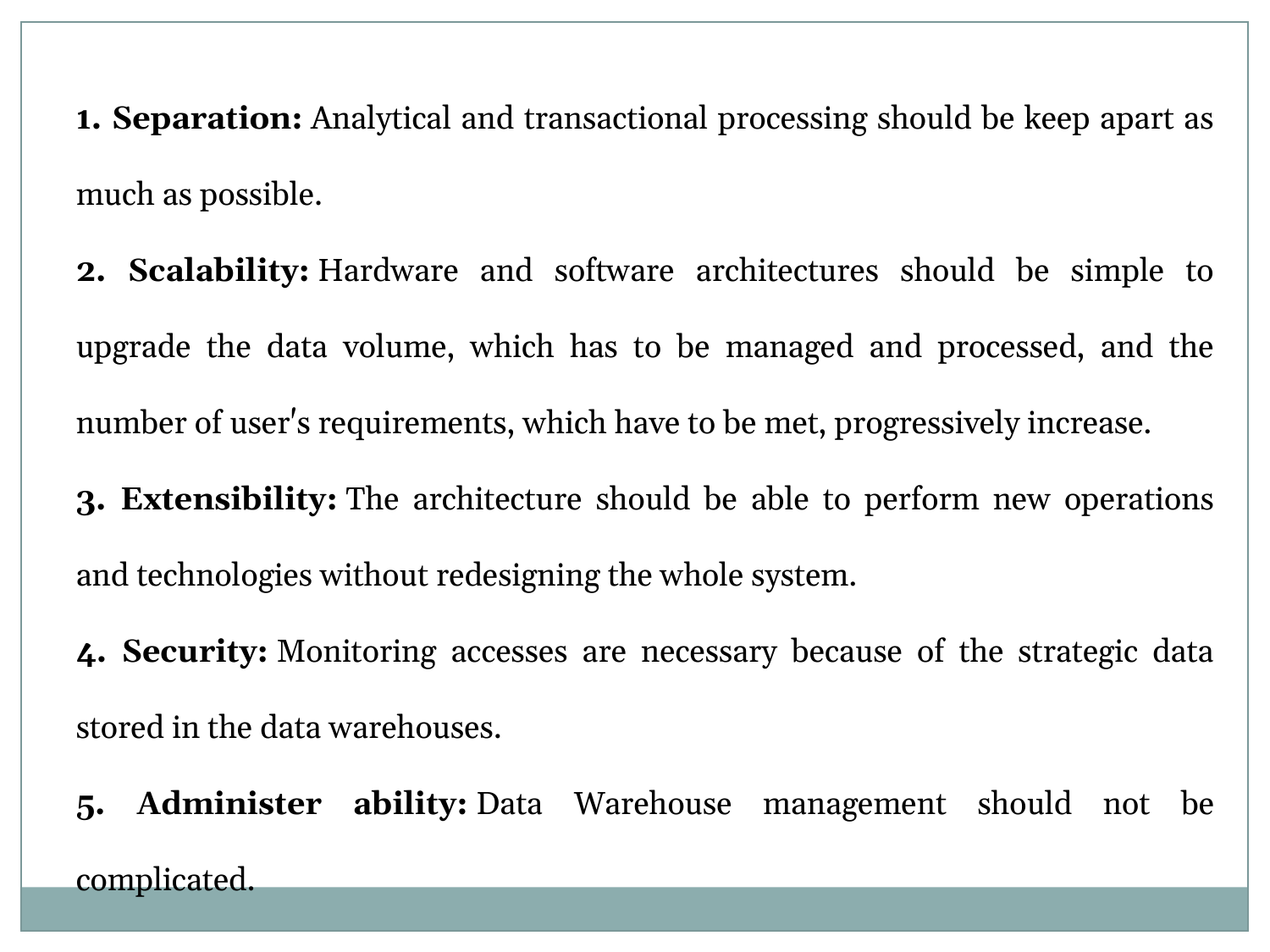

1. Separation: Analytical and transactional processing should be keep apart as much as possible.
2. Scalability: Hardware and software architectures should be simple to upgrade the data volume, which has to be managed and processed, and the number of user's requirements, which have to be met, progressively increase.
3. Extensibility: The architecture should be able to perform new operations and technologies without redesigning the whole system.
4. Security: Monitoring accesses are necessary because of the strategic data stored in the data warehouses.
5. Administer ability: Data Warehouse management should not be complicated.